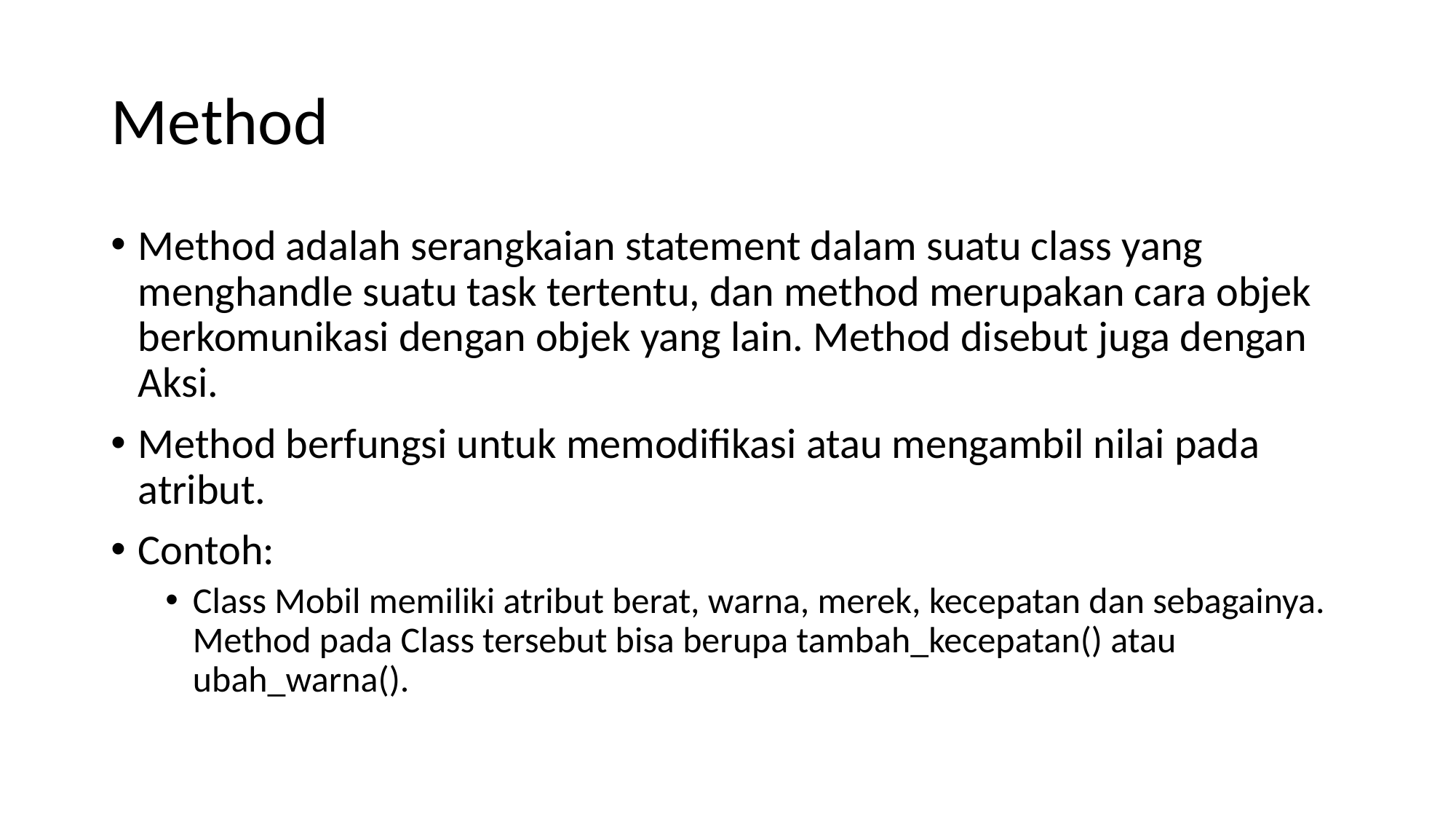

# Method
Method adalah serangkaian statement dalam suatu class yang menghandle suatu task tertentu, dan method merupakan cara objek berkomunikasi dengan objek yang lain. Method disebut juga dengan Aksi.
Method berfungsi untuk memodifikasi atau mengambil nilai pada atribut.
Contoh:
Class Mobil memiliki atribut berat, warna, merek, kecepatan dan sebagainya. Method pada Class tersebut bisa berupa tambah_kecepatan() atau ubah_warna().